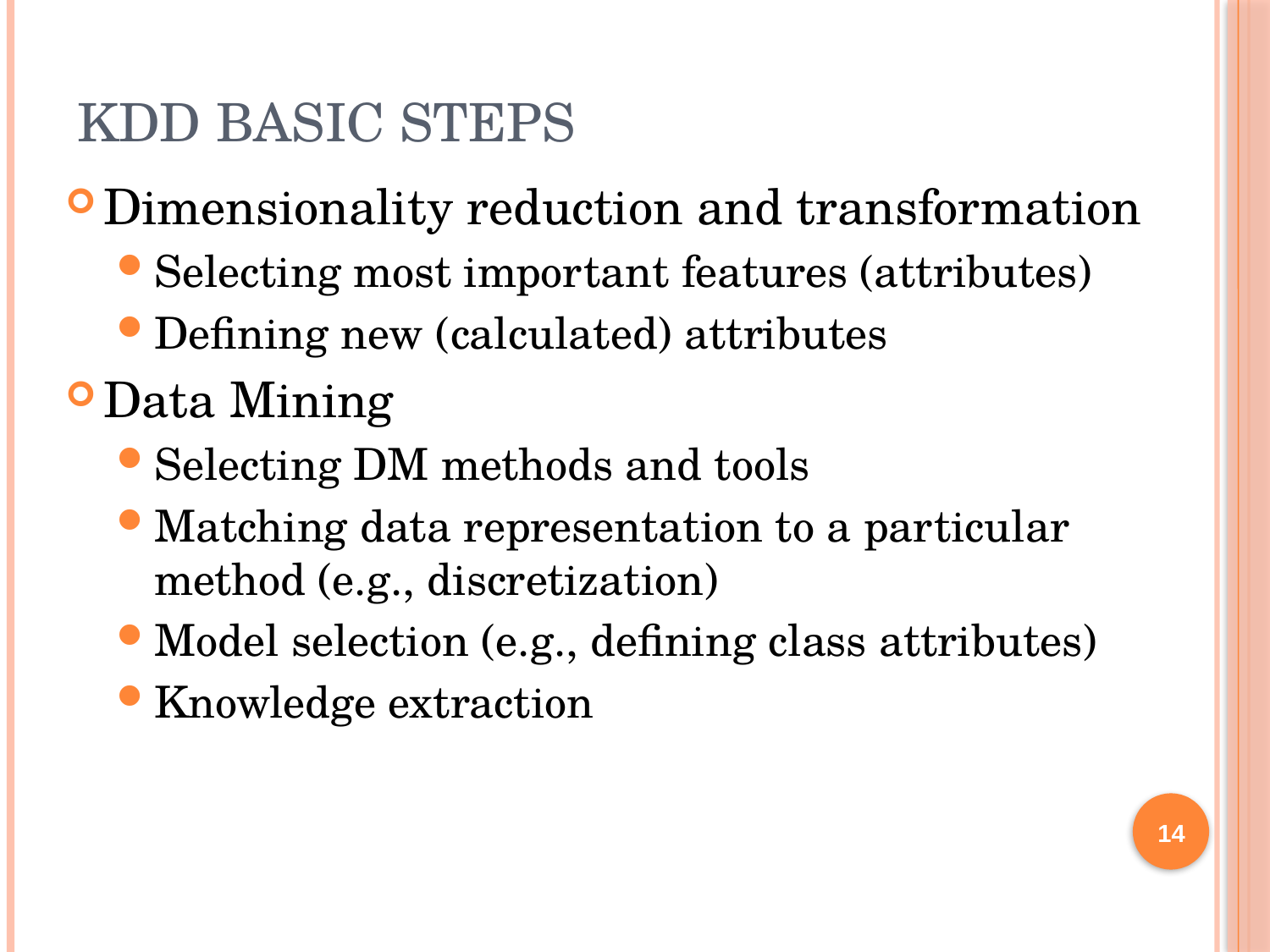

# KDD Basic Steps
Dimensionality reduction and transformation
Selecting most important features (attributes)
Defining new (calculated) attributes
Data Mining
Selecting DM methods and tools
Matching data representation to a particular method (e.g., discretization)
Model selection (e.g., defining class attributes)
Knowledge extraction

14